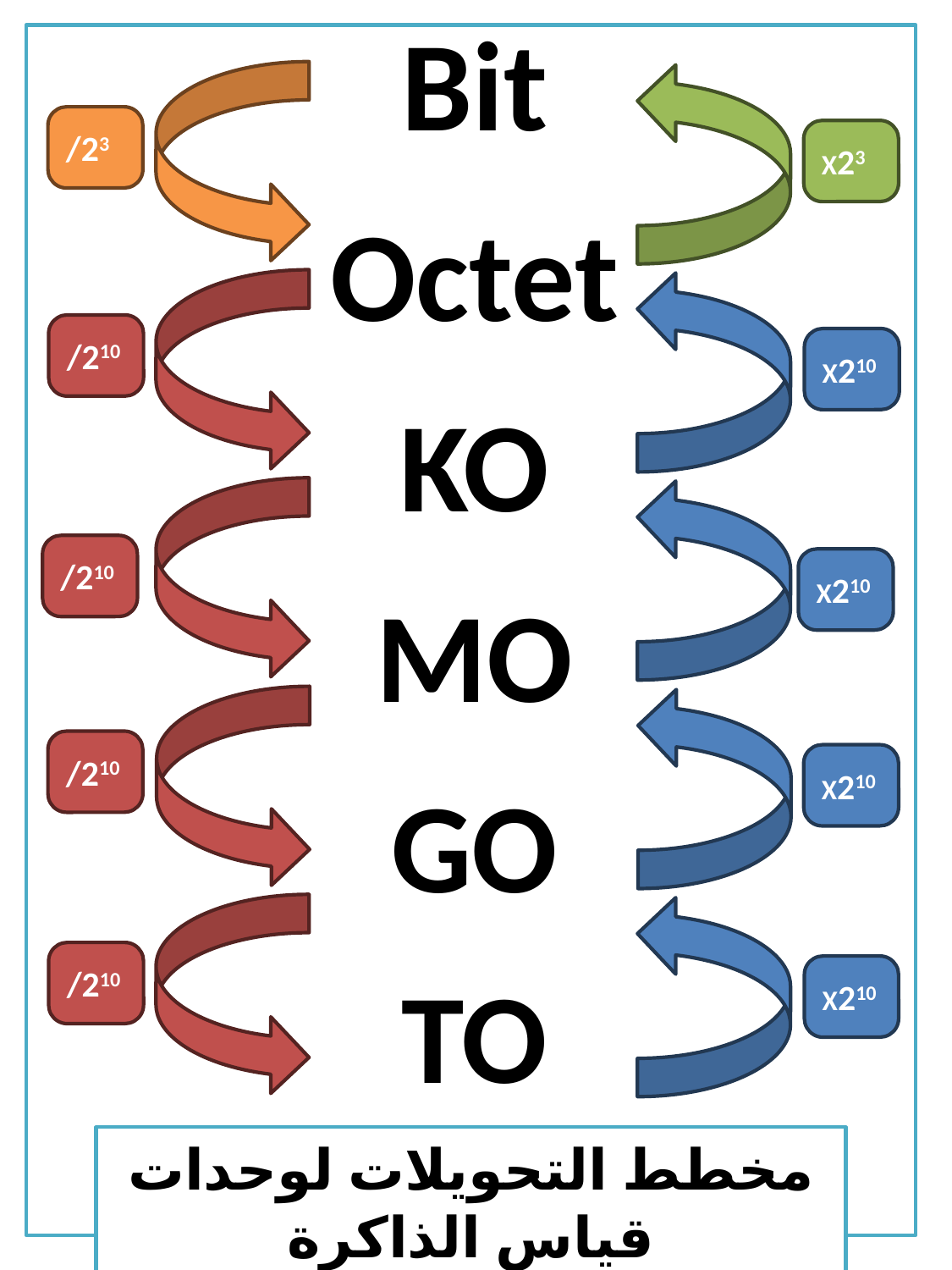

Bit

Octet

KO

MO

GO

TO

/23
X23

/210
X210

/210
X210

/210
X210

/210
X210
مخطط التحويلات لوحدات قياس الذاكرة